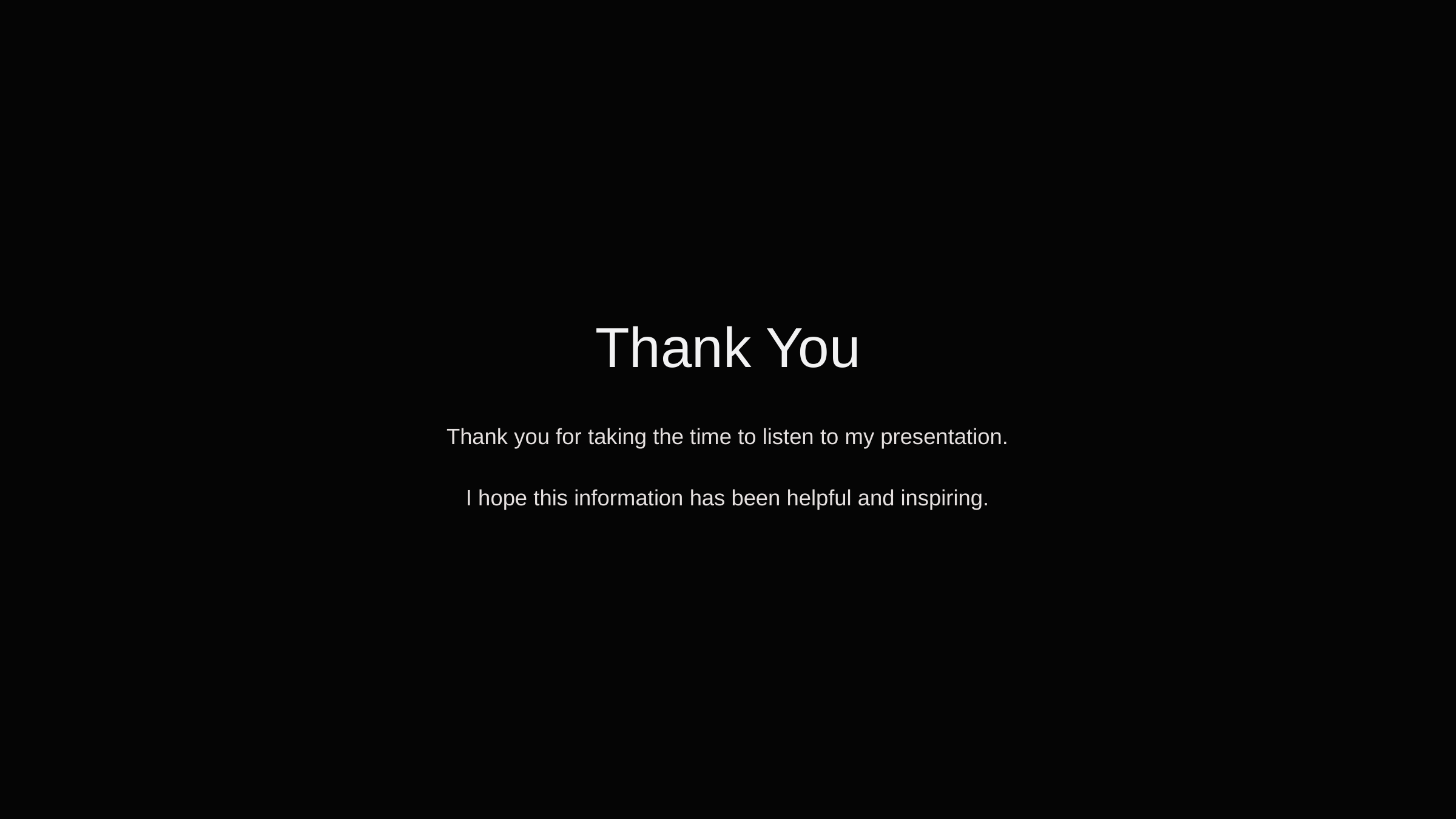

Thank You
Thank you for taking the time to listen to my presentation.
I hope this information has been helpful and inspiring.